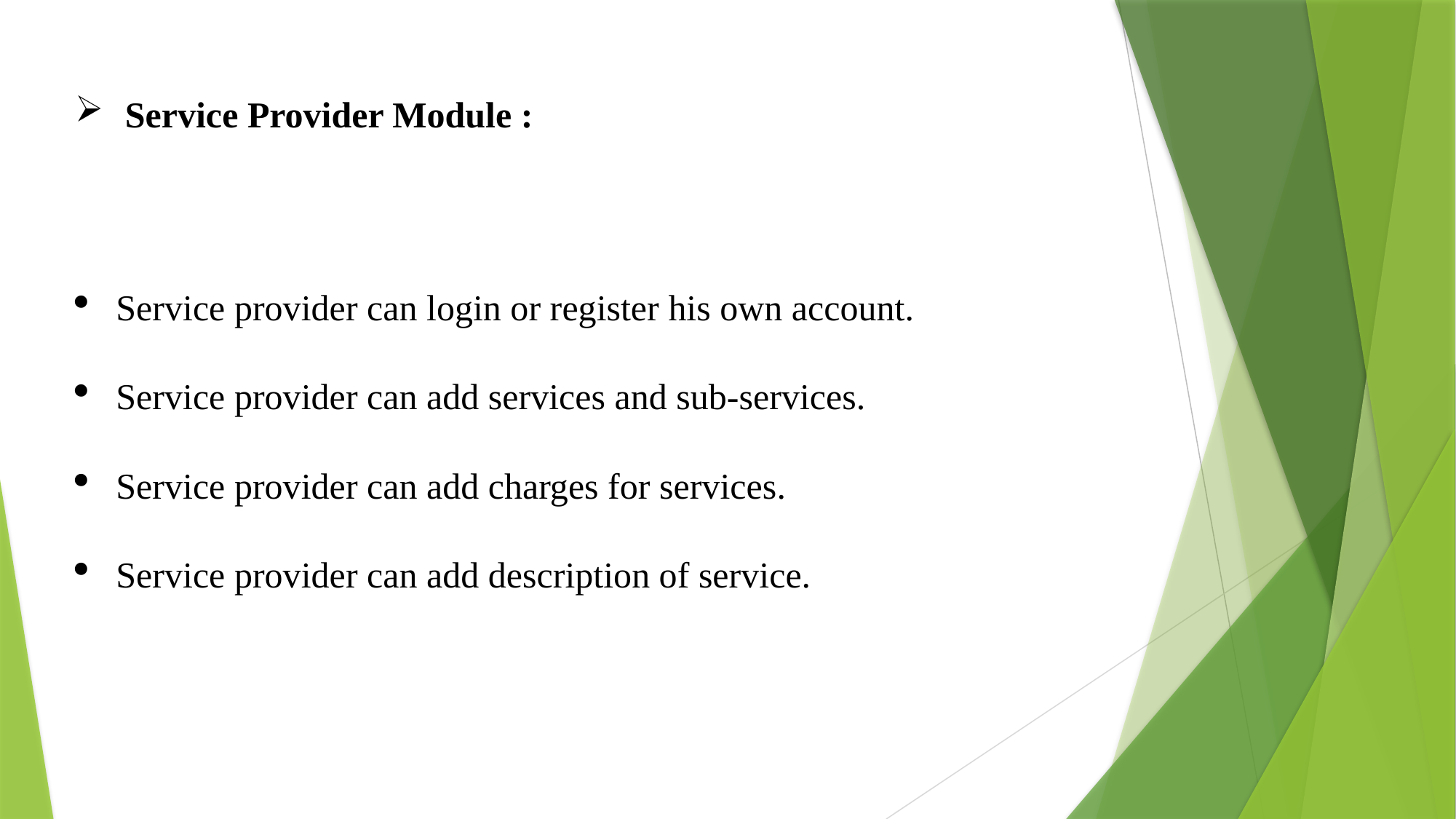

Service Provider Module :

Service provider can login or register his own account.

Service provider can add services and sub-services.

Service provider can add charges for services.

Service provider can add description of service.